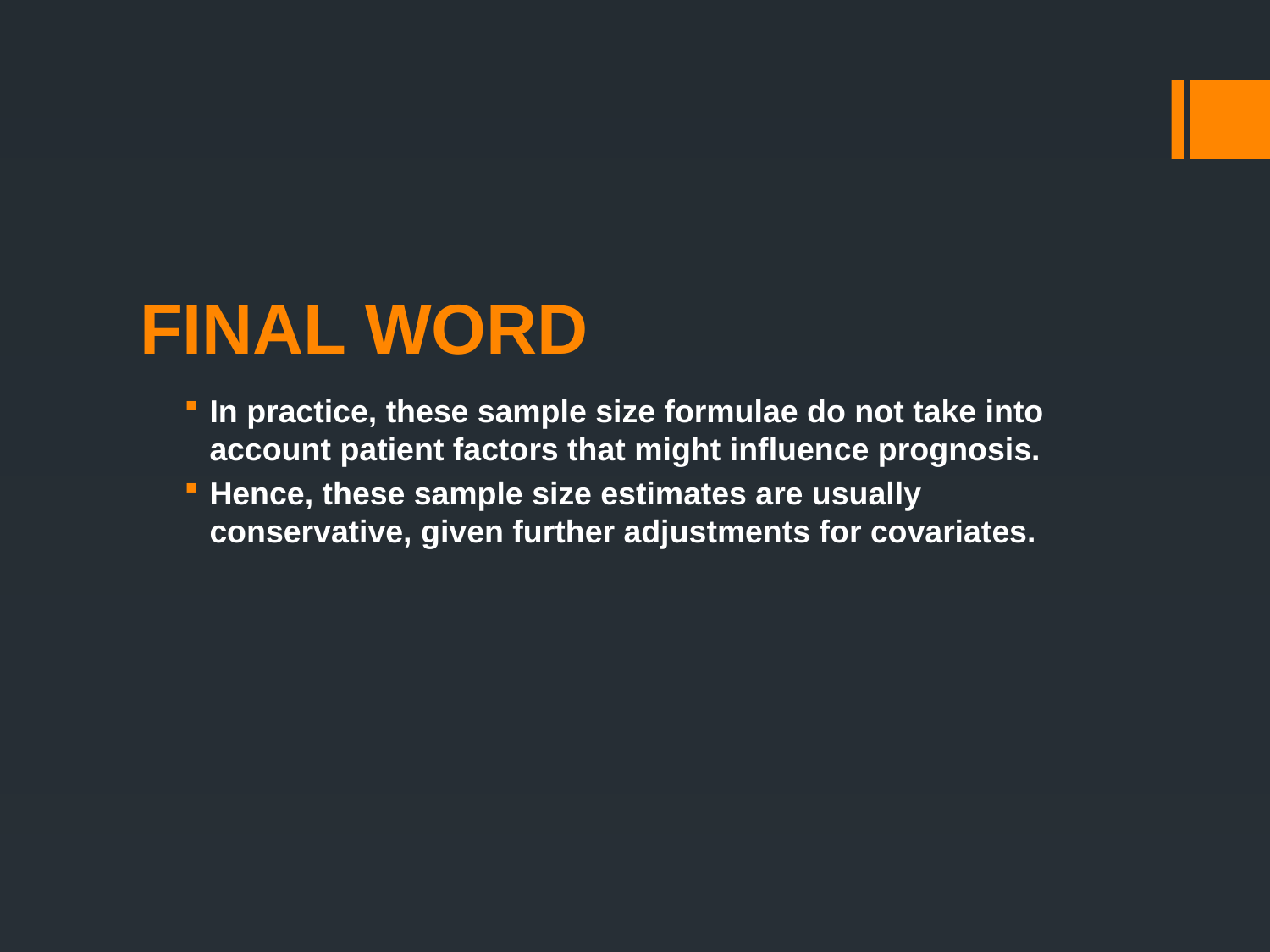

# FINAL WORD
In practice, these sample size formulae do not take into account patient factors that might influence prognosis.
Hence, these sample size estimates are usually conservative, given further adjustments for covariates.